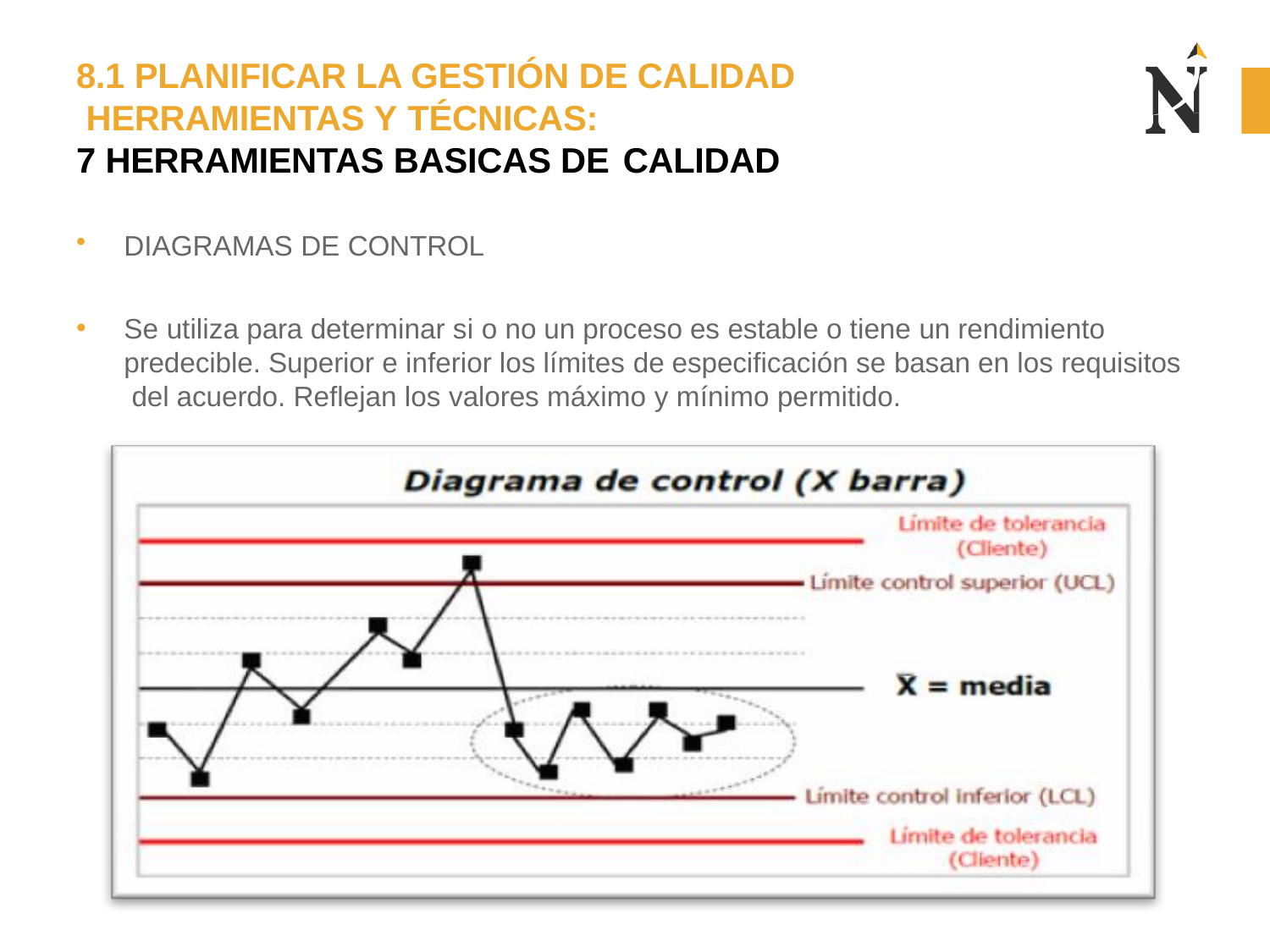

# 8.1 PLANIFICAR LA GESTIÓN DE CALIDAD  HERRAMIENTAS Y TÉCNICAS:
7 HERRAMIENTAS BASICAS DE CALIDAD

DIAGRAMAS DE CONTROL

Se utiliza para determinar si o no un proceso es estable o tiene un rendimiento  predecible. Superior e inferior los límites de especificación se basan en los requisitos  del acuerdo. Reflejan los valores máximo y mínimo permitido.